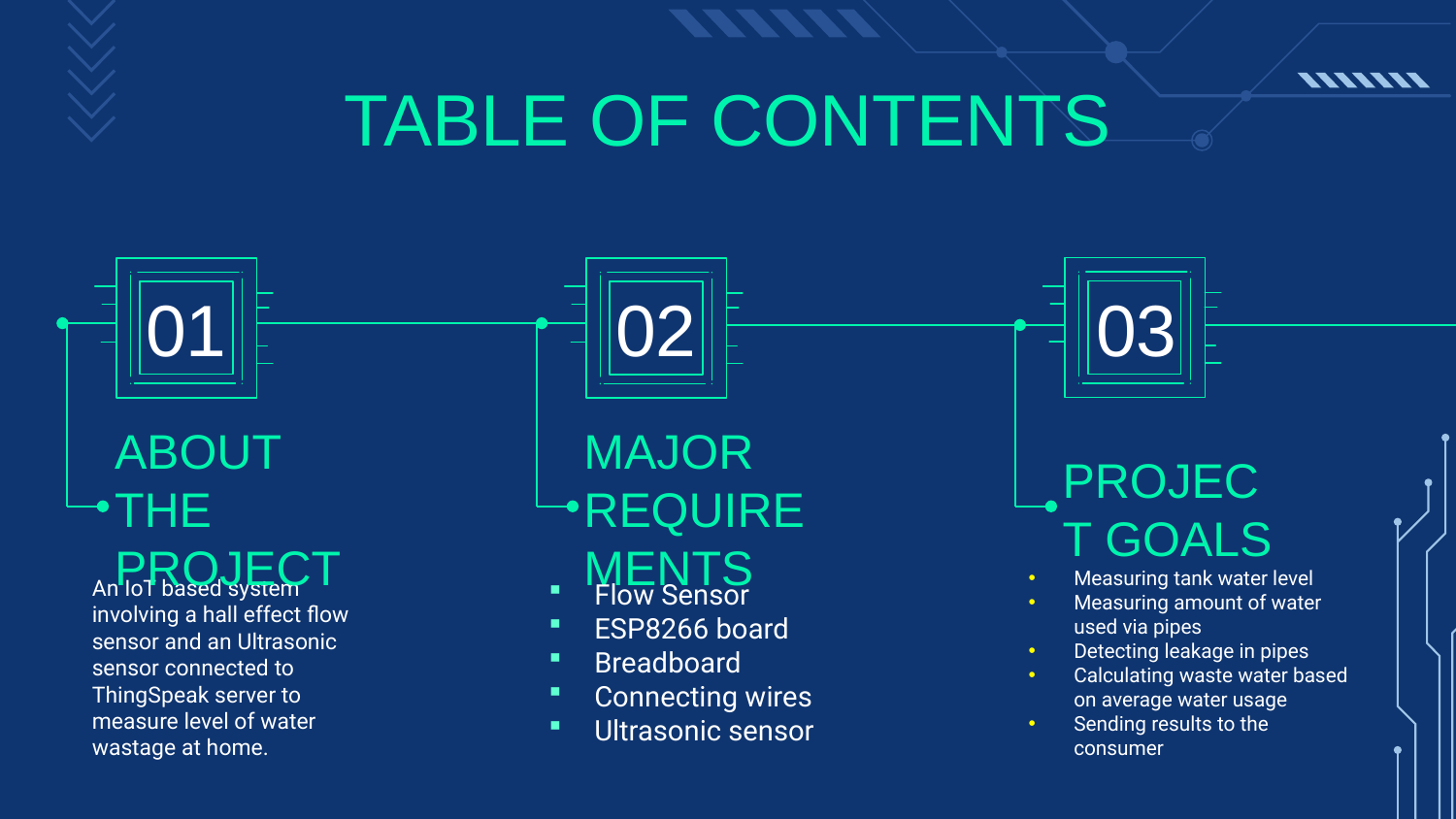

# TABLE OF CONTENTS
03
01
02
ABOUT THE PROJECT
MAJOR REQUIREMENTS
PROJECT GOALS
Flow Sensor
ESP8266 board
Breadboard
Connecting wires
Ultrasonic sensor
Measuring tank water level
Measuring amount of water used via pipes
Detecting leakage in pipes
Calculating waste water based on average water usage
Sending results to the consumer

An IoT based system involving a hall effect flow sensor and an Ultrasonic sensor connected to ThingSpeak server to measure level of water wastage at home.